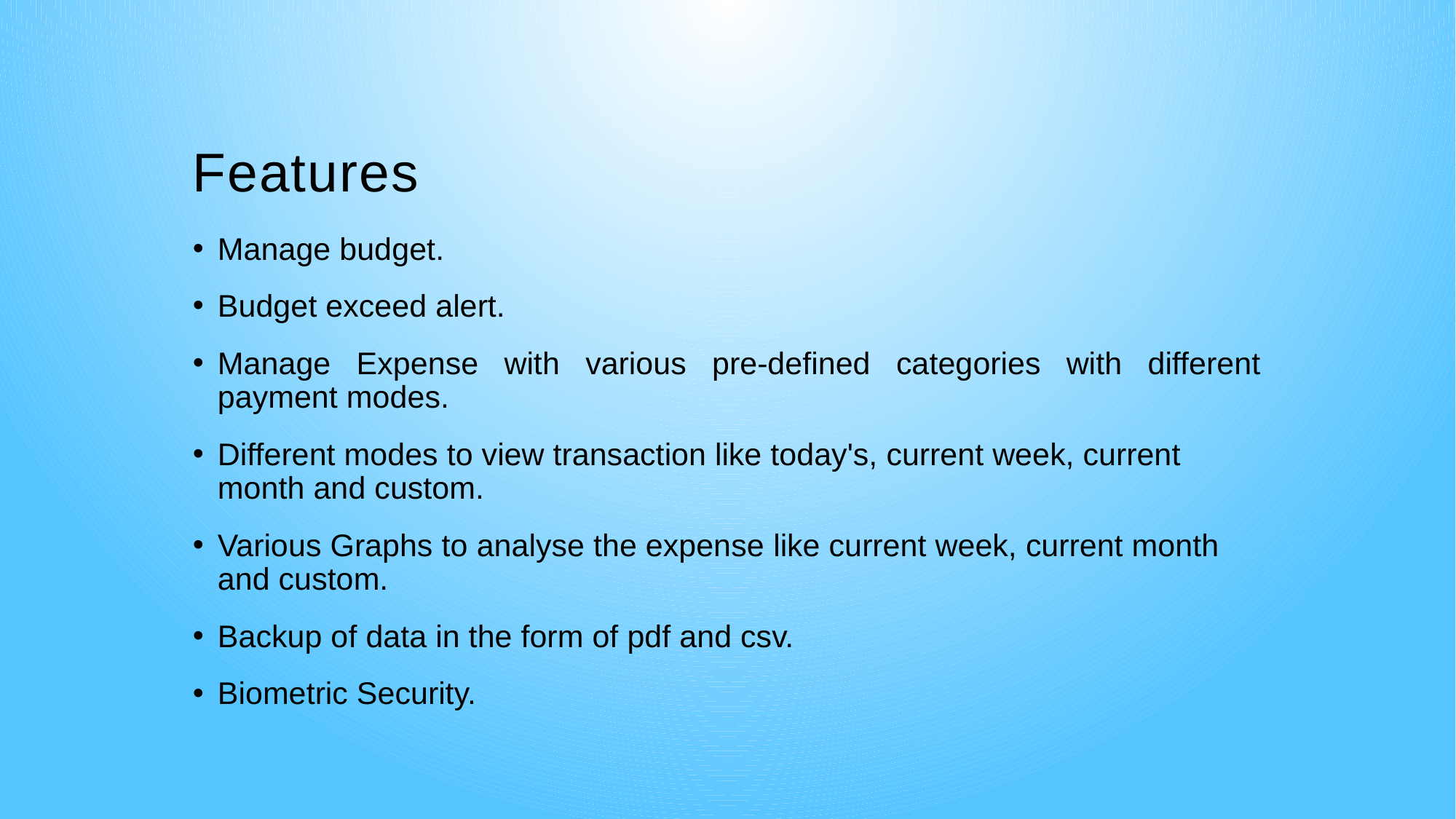

# Features
Manage budget.
Budget exceed alert.
Manage Expense with various pre-defined categories with different payment modes.
Different modes to view transaction like today's, current week, current month and custom.
Various Graphs to analyse the expense like current week, current month and custom.
Backup of data in the form of pdf and csv.
Biometric Security.